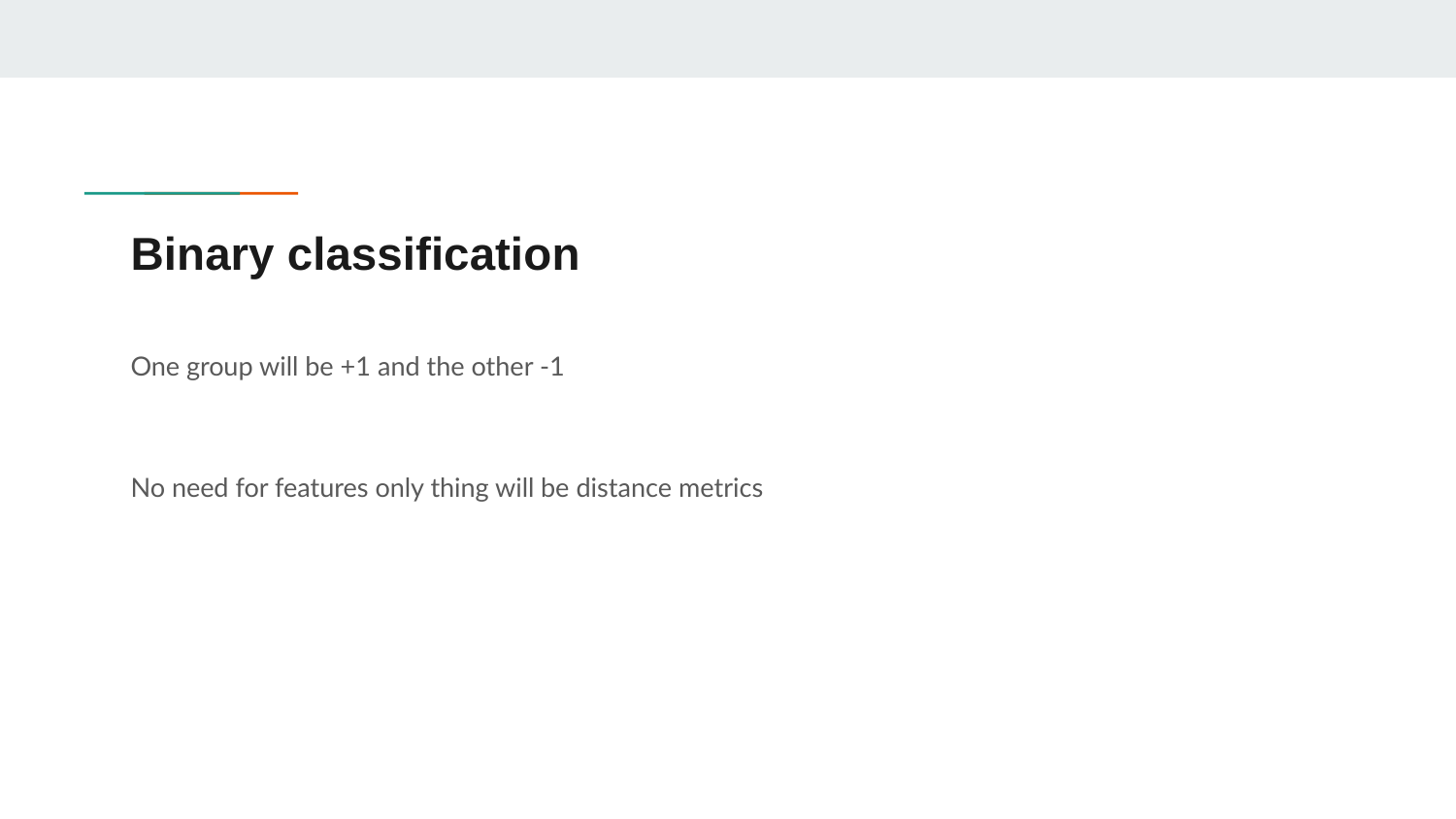

# Binary classification
One group will be +1 and the other -1

No need for features only thing will be distance metrics